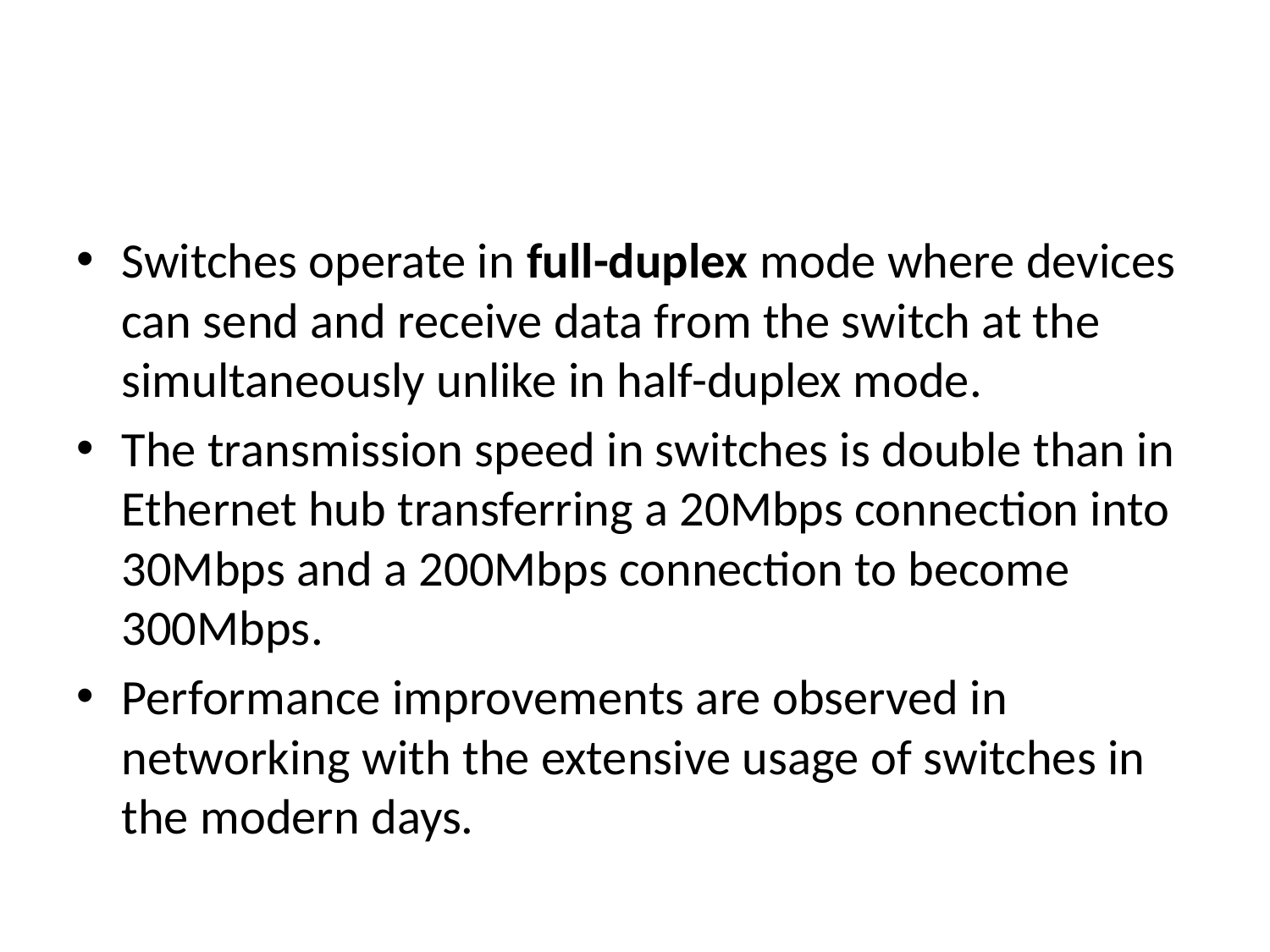

#
Switches operate in full-duplex mode where devices can send and receive data from the switch at the simultaneously unlike in half-duplex mode.
The transmission speed in switches is double than in Ethernet hub transferring a 20Mbps connection into 30Mbps and a 200Mbps connection to become 300Mbps.
Performance improvements are observed in networking with the extensive usage of switches in the modern days.